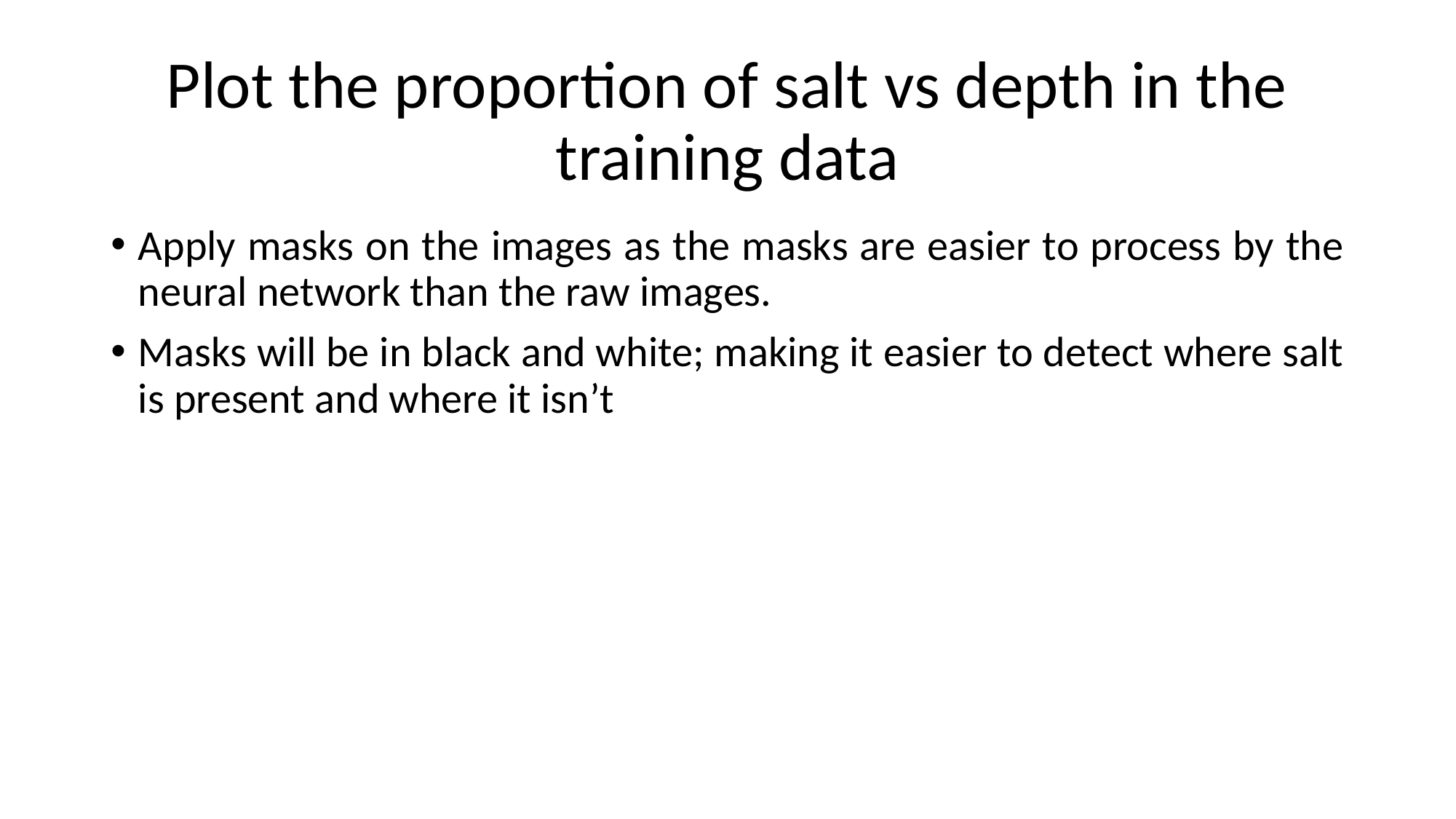

# Plot the proportion of salt vs depth in the training data
Apply masks on the images as the masks are easier to process by the neural network than the raw images.
Masks will be in black and white; making it easier to detect where salt is present and where it isn’t